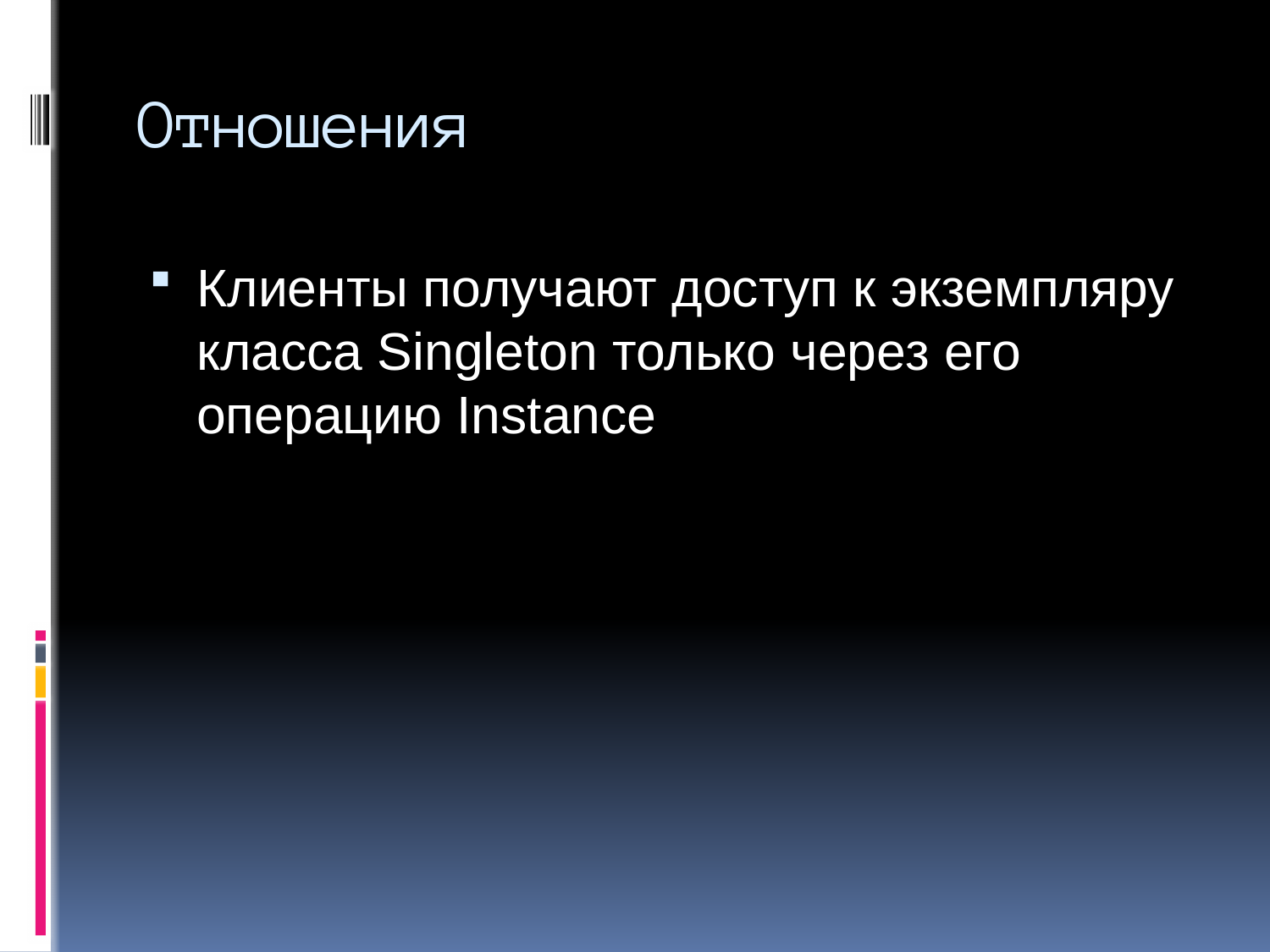

# Отношения
Клиенты получают доступ к экземпляру класса Singleton только через его операцию Instance